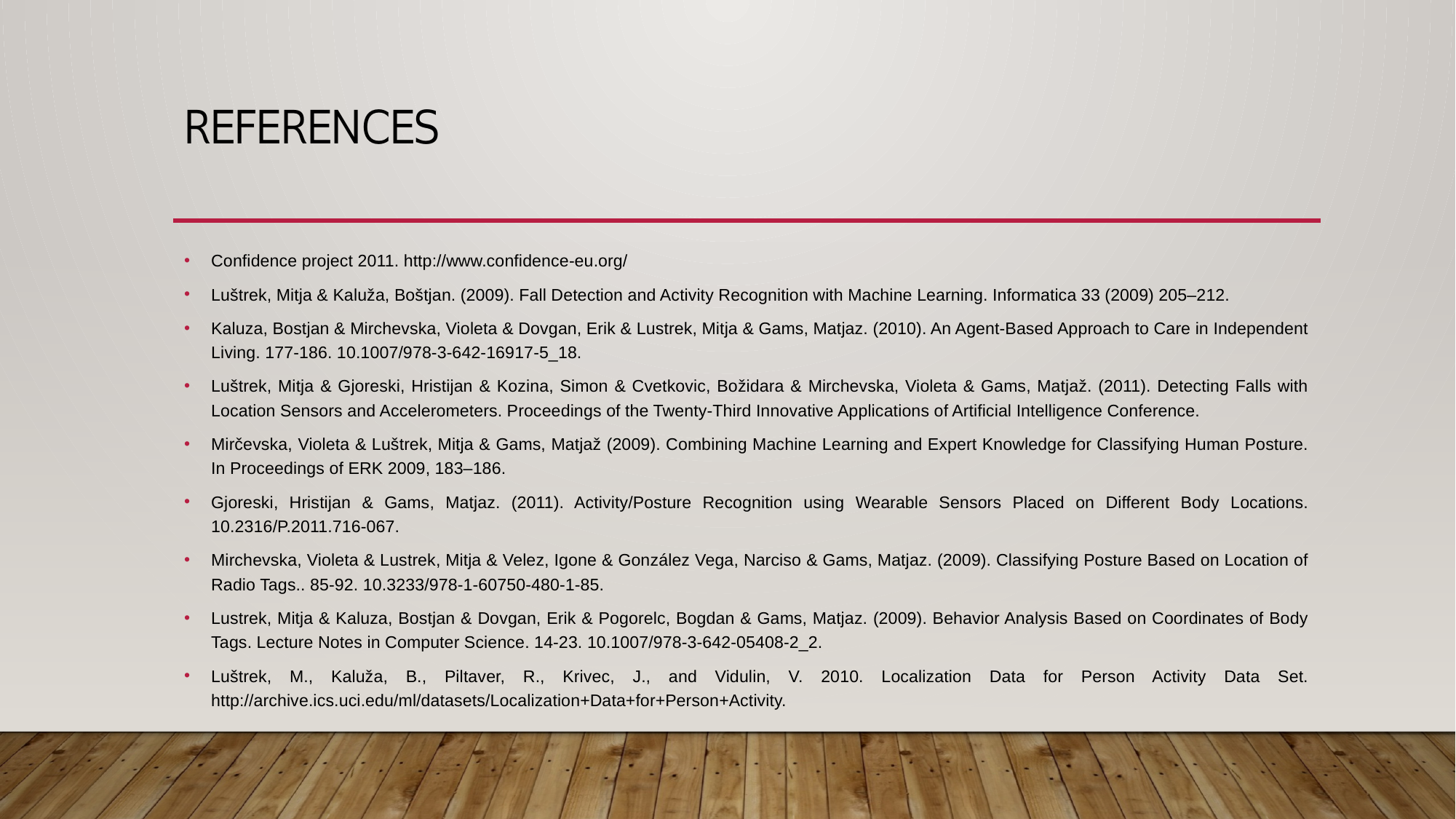

# References
Confidence project 2011. http://www.confidence-eu.org/
Luštrek, Mitja & Kaluža, Boštjan. (2009). Fall Detection and Activity Recognition with Machine Learning. Informatica 33 (2009) 205–212.
Kaluza, Bostjan & Mirchevska, Violeta & Dovgan, Erik & Lustrek, Mitja & Gams, Matjaz. (2010). An Agent-Based Approach to Care in Independent Living. 177-186. 10.1007/978-3-642-16917-5_18.
Luštrek, Mitja & Gjoreski, Hristijan & Kozina, Simon & Cvetkovic, Božidara & Mirchevska, Violeta & Gams, Matjaž. (2011). Detecting Falls with Location Sensors and Accelerometers. Proceedings of the Twenty-Third Innovative Applications of Artificial Intelligence Conference.
Mirčevska, Violeta & Luštrek, Mitja & Gams, Matjaž (2009). Combining Machine Learning and Expert Knowledge for Classifying Human Posture. In Proceedings of ERK 2009, 183–186.
Gjoreski, Hristijan & Gams, Matjaz. (2011). Activity/Posture Recognition using Wearable Sensors Placed on Different Body Locations. 10.2316/P.2011.716-067.
Mirchevska, Violeta & Lustrek, Mitja & Velez, Igone & González Vega, Narciso & Gams, Matjaz. (2009). Classifying Posture Based on Location of Radio Tags.. 85-92. 10.3233/978-1-60750-480-1-85.
Lustrek, Mitja & Kaluza, Bostjan & Dovgan, Erik & Pogorelc, Bogdan & Gams, Matjaz. (2009). Behavior Analysis Based on Coordinates of Body Tags. Lecture Notes in Computer Science. 14-23. 10.1007/978-3-642-05408-2_2.
Luštrek, M., Kaluža, B., Piltaver, R., Krivec, J., and Vidulin, V. 2010. Localization Data for Person Activity Data Set. http://archive.ics.uci.edu/ml/datasets/Localization+Data+for+Person+Activity.